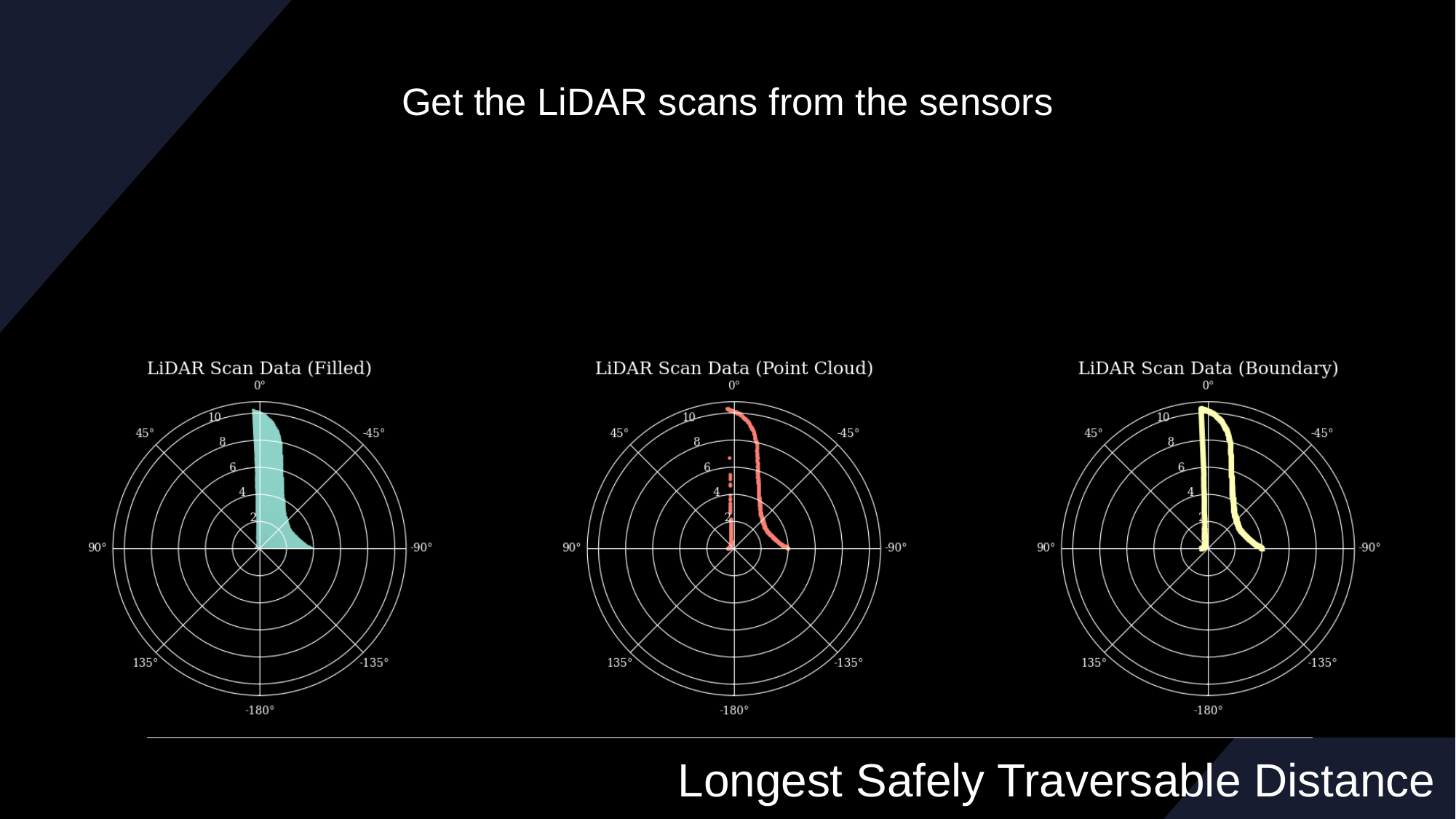

Get the LiDAR scans from the sensors

# Longest Safely Traversable Distance